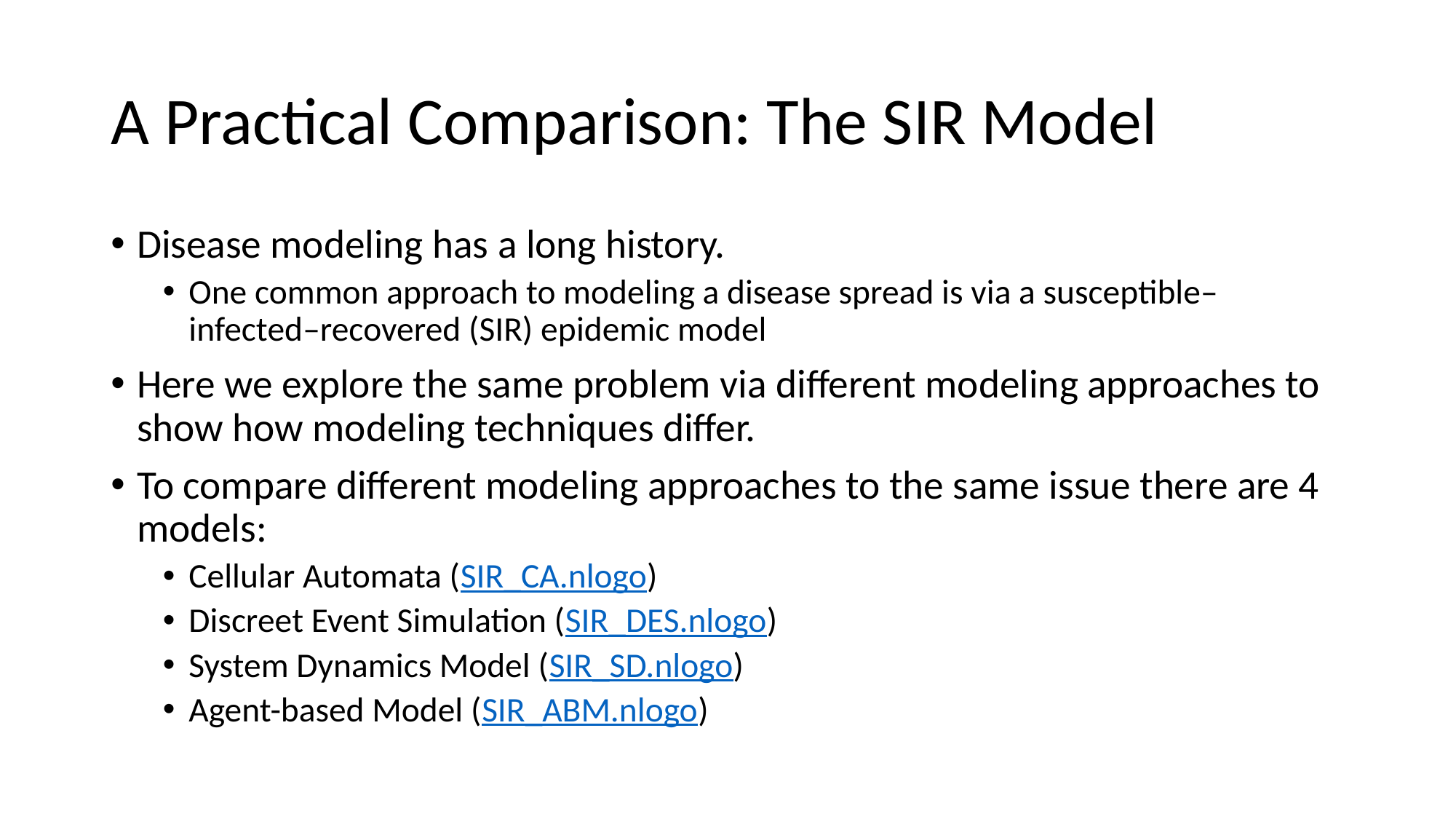

# A Practical Comparison: The SIR Model
Disease modeling has a long history.
One common approach to modeling a disease spread is via a susceptible–infected–recovered (SIR) epidemic model
Here we explore the same problem via different modeling approaches to show how modeling techniques differ.
To compare different modeling approaches to the same issue there are 4 models:
Cellular Automata (SIR_CA.nlogo)
Discreet Event Simulation (SIR_DES.nlogo)
System Dynamics Model (SIR_SD.nlogo)
Agent-based Model (SIR_ABM.nlogo)